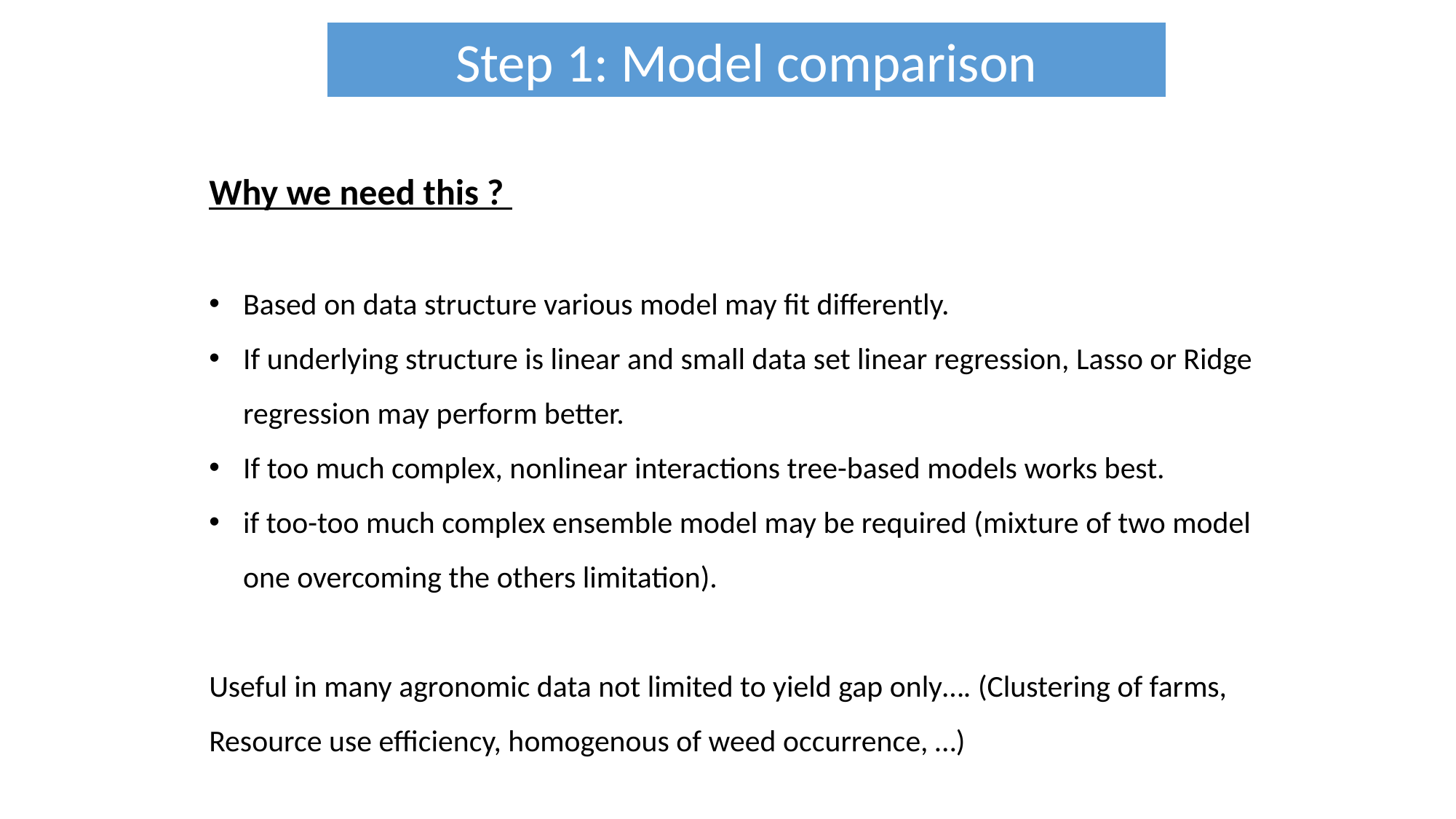

Step 1: Model comparison
Why we need this ?

Based on data structure various model may fit differently.
If underlying structure is linear and small data set linear regression, Lasso or Ridge regression may perform better.
If too much complex, nonlinear interactions tree-based models works best.
if too-too much complex ensemble model may be required (mixture of two model one overcoming the others limitation).

Useful in many agronomic data not limited to yield gap only…. (Clustering of farms, Resource use efficiency, homogenous of weed occurrence, …)